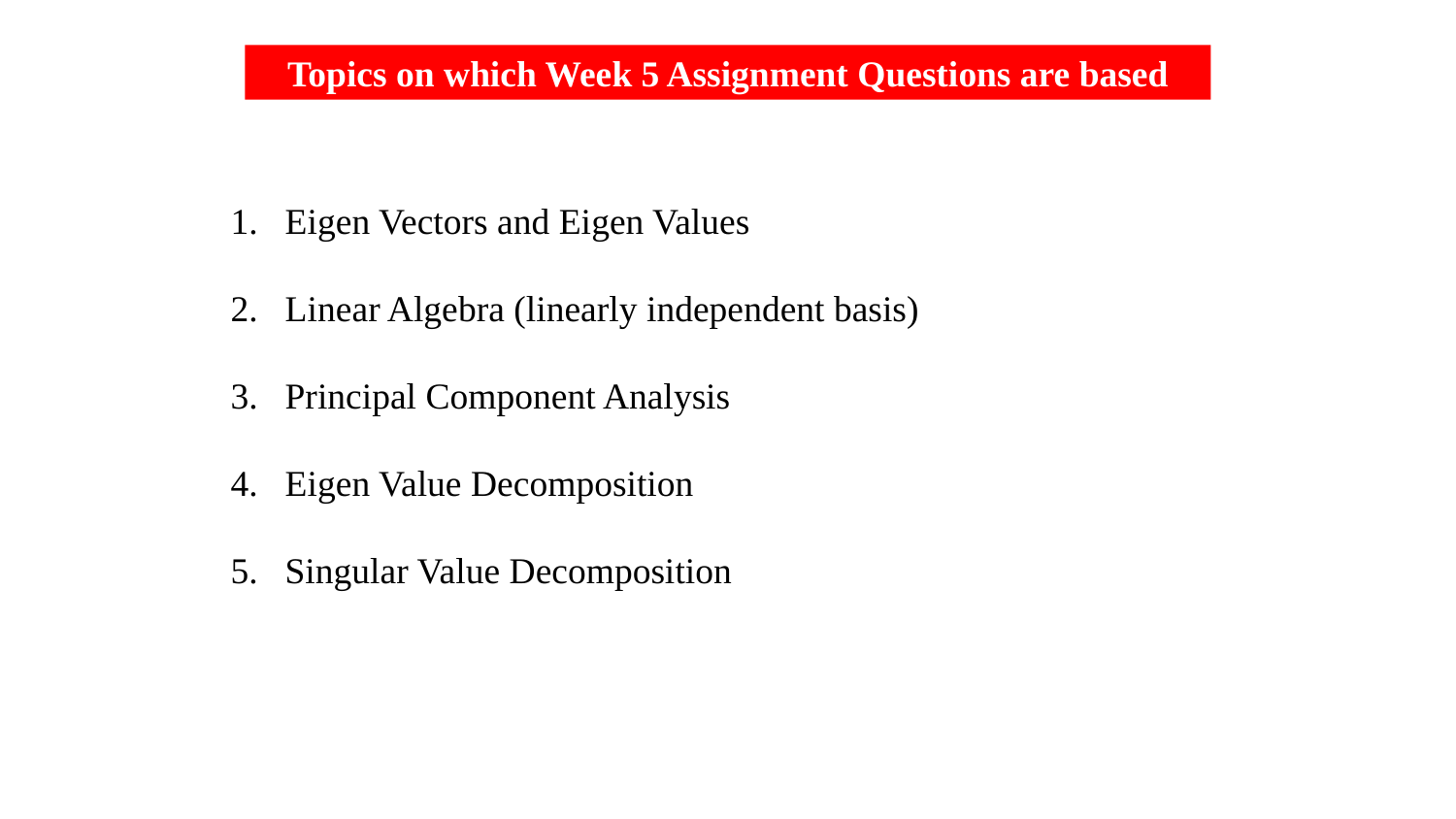

Topics on which Week 5 Assignment Questions are based
Eigen Vectors and Eigen Values

Linear Algebra (linearly independent basis)

Principal Component Analysis

Eigen Value Decomposition

Singular Value Decomposition